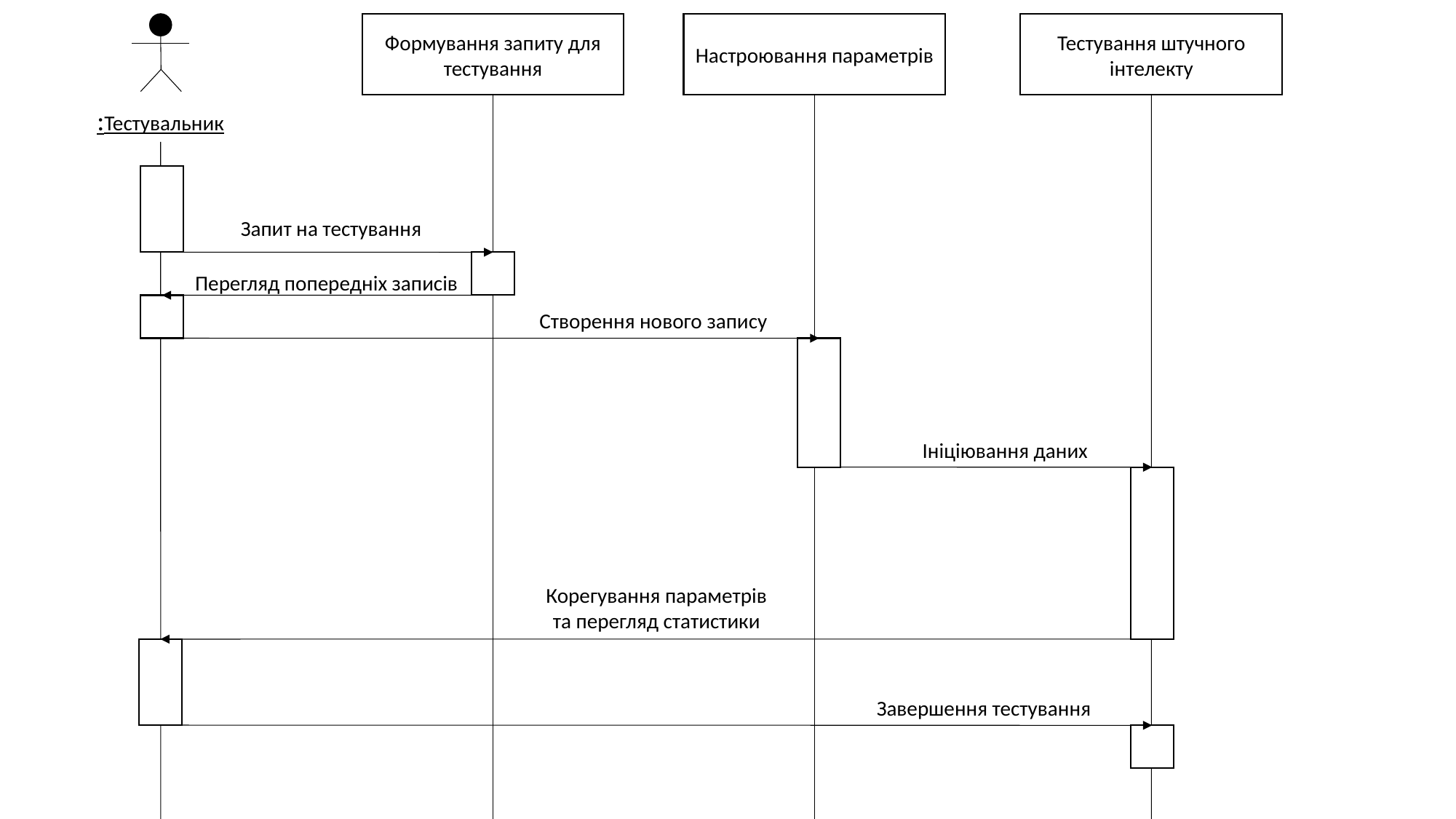

Формування запиту для тестування
Настроювання параметрів
Тестування штучного інтелекту
:Тестувальник

Запит на тестування

Перегляд попередніх записів

Створення нового запису

Ініціювання даних

Корегування параметрів та перегляд статистики

Завершення тестування